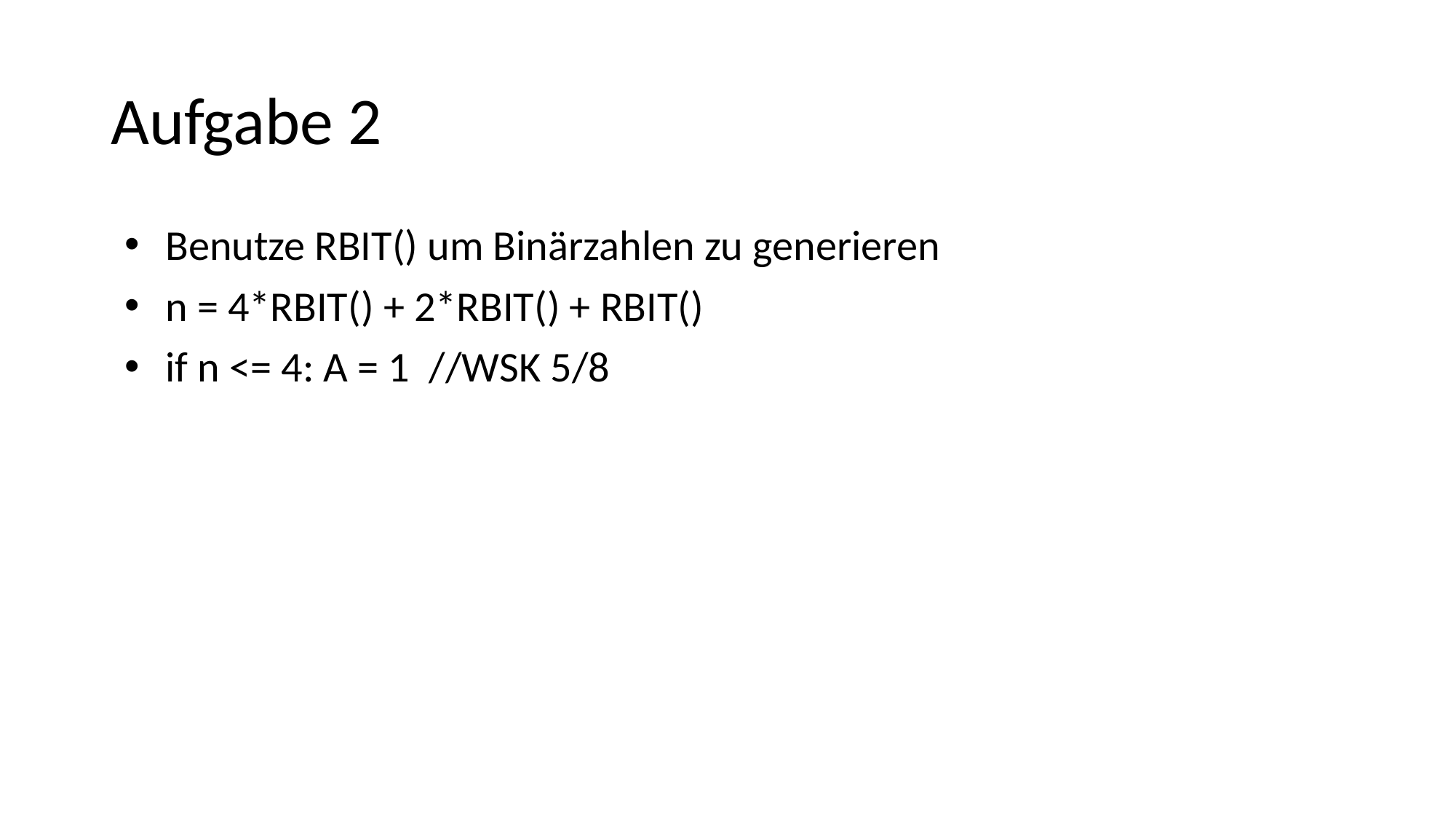

# Aufgabe 2
Benutze RBIT() um Binärzahlen zu generieren
n = 4*RBIT() + 2*RBIT() + RBIT()
if n <= 4: A = 1  //WSK 5/8